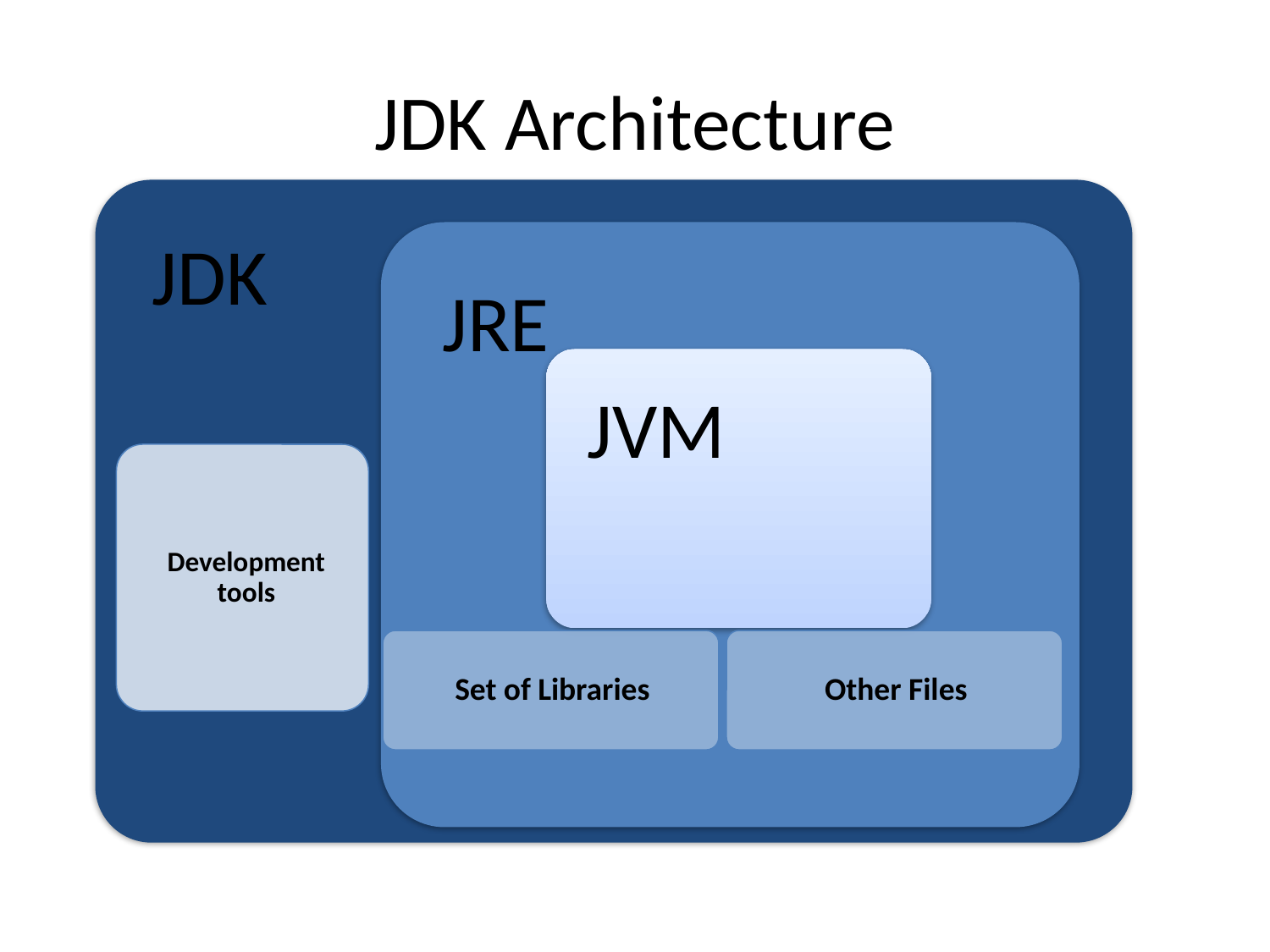

# JDK Architecture
JDK
JRE
Development tools
JVM
Set of Libraries
Other Files
Priyankaaz IT School